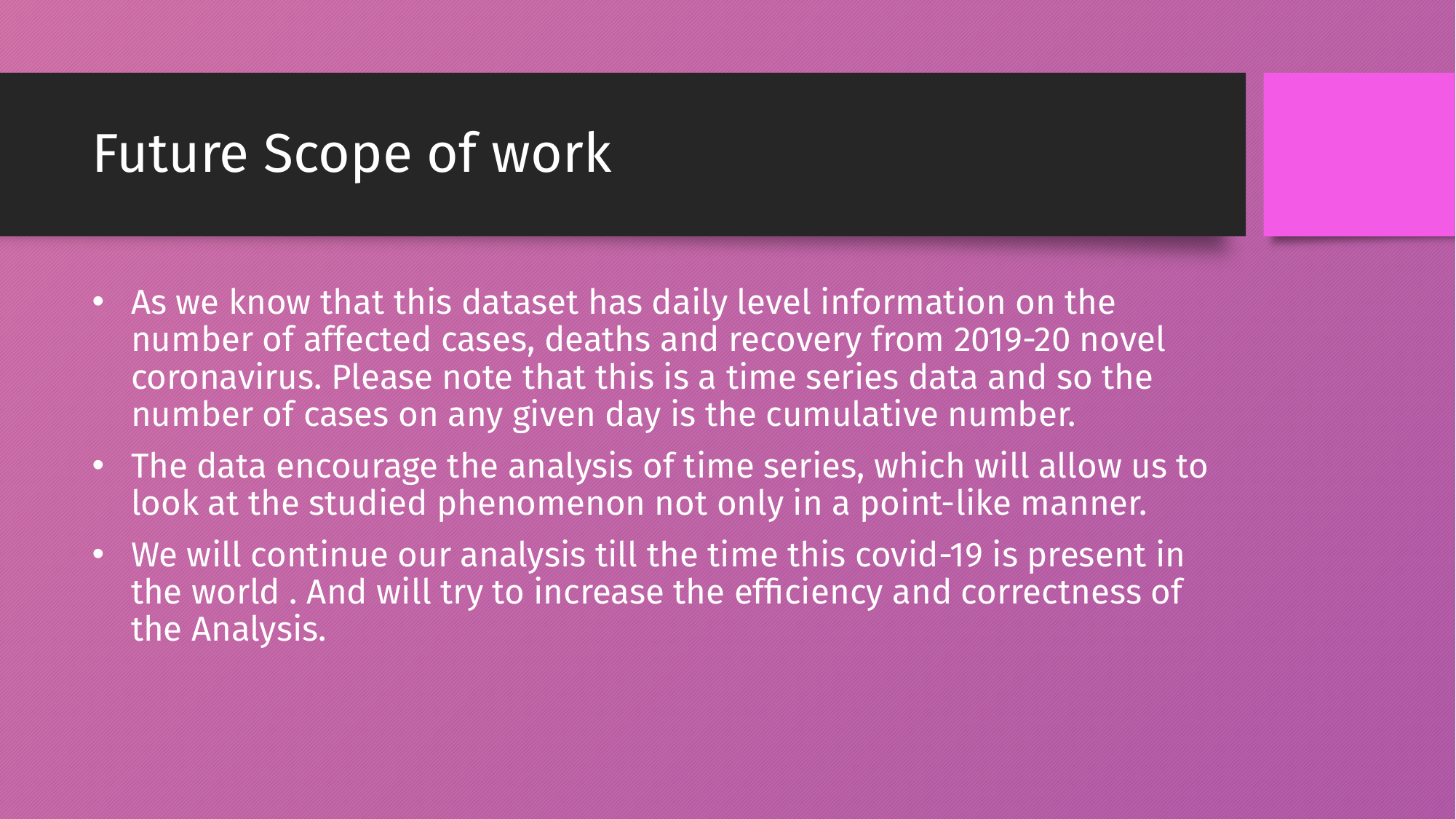

# Future Scope of work
As we know that this dataset has daily level information on the number of affected cases, deaths and recovery from 2019-20 novel coronavirus. Please note that this is a time series data and so the number of cases on any given day is the cumulative number.
The data encourage the analysis of time series, which will allow us to look at the studied phenomenon not only in a point-like manner.
We will continue our analysis till the time this covid-19 is present in the world . And will try to increase the efficiency and correctness of the Analysis.